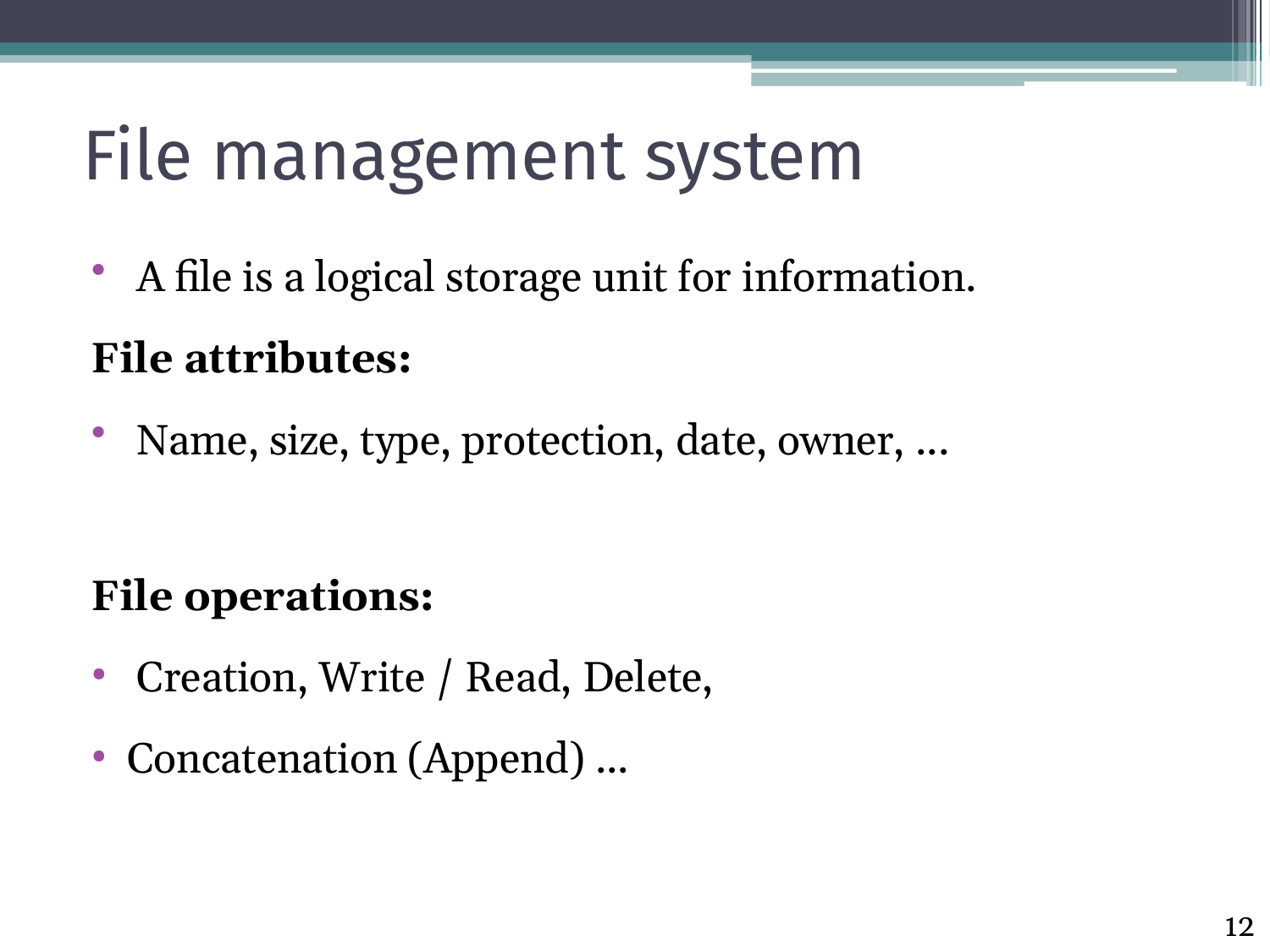

# File management system
A file is a logical storage unit for information.
File attributes:
Name, size, type, protection, date, owner, ...

File operations:
Creation, Write / Read, Delete,
Concatenation (Append) ...
12